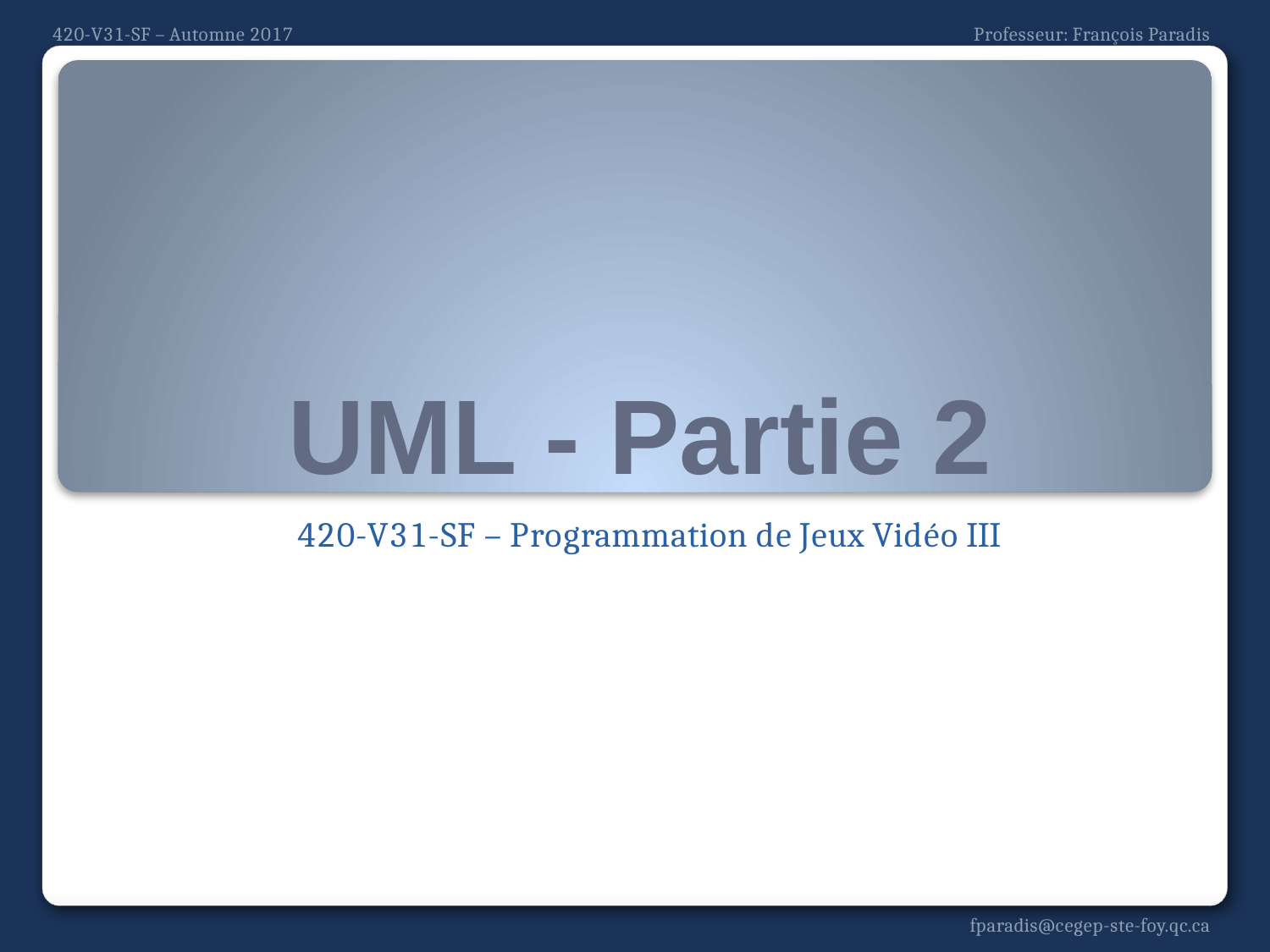

# UML - Partie 2
420-V31-SF – Programmation de Jeux Vidéo III